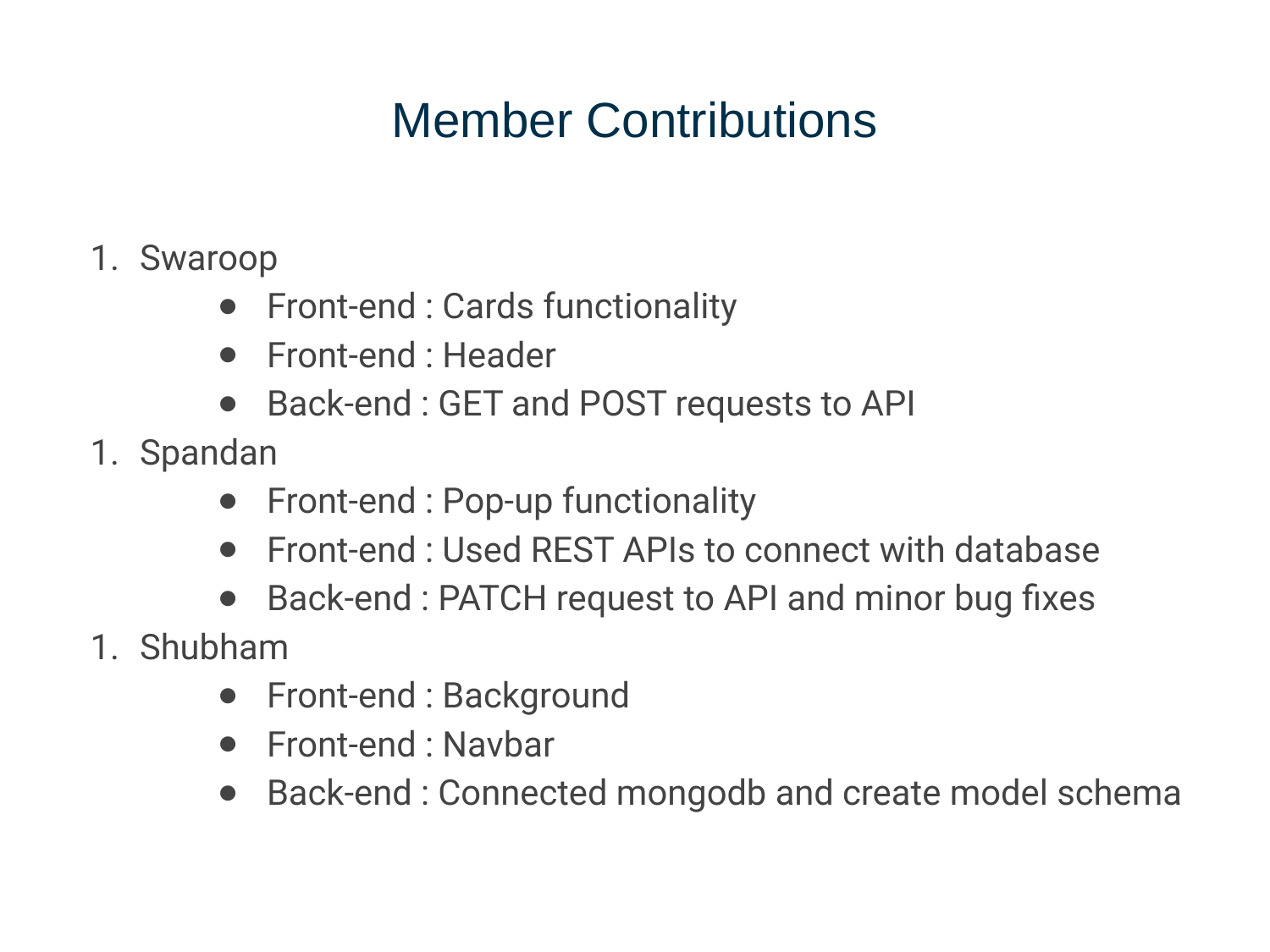

# Member Contributions
Swaroop
Front-end : Cards functionality
Front-end : Header
Back-end : GET and POST requests to API
Spandan
Front-end : Pop-up functionality
Front-end : Used REST APIs to connect with database
Back-end : PATCH request to API and minor bug fixes
Shubham
Front-end : Background
Front-end : Navbar
Back-end : Connected mongodb and create model schema